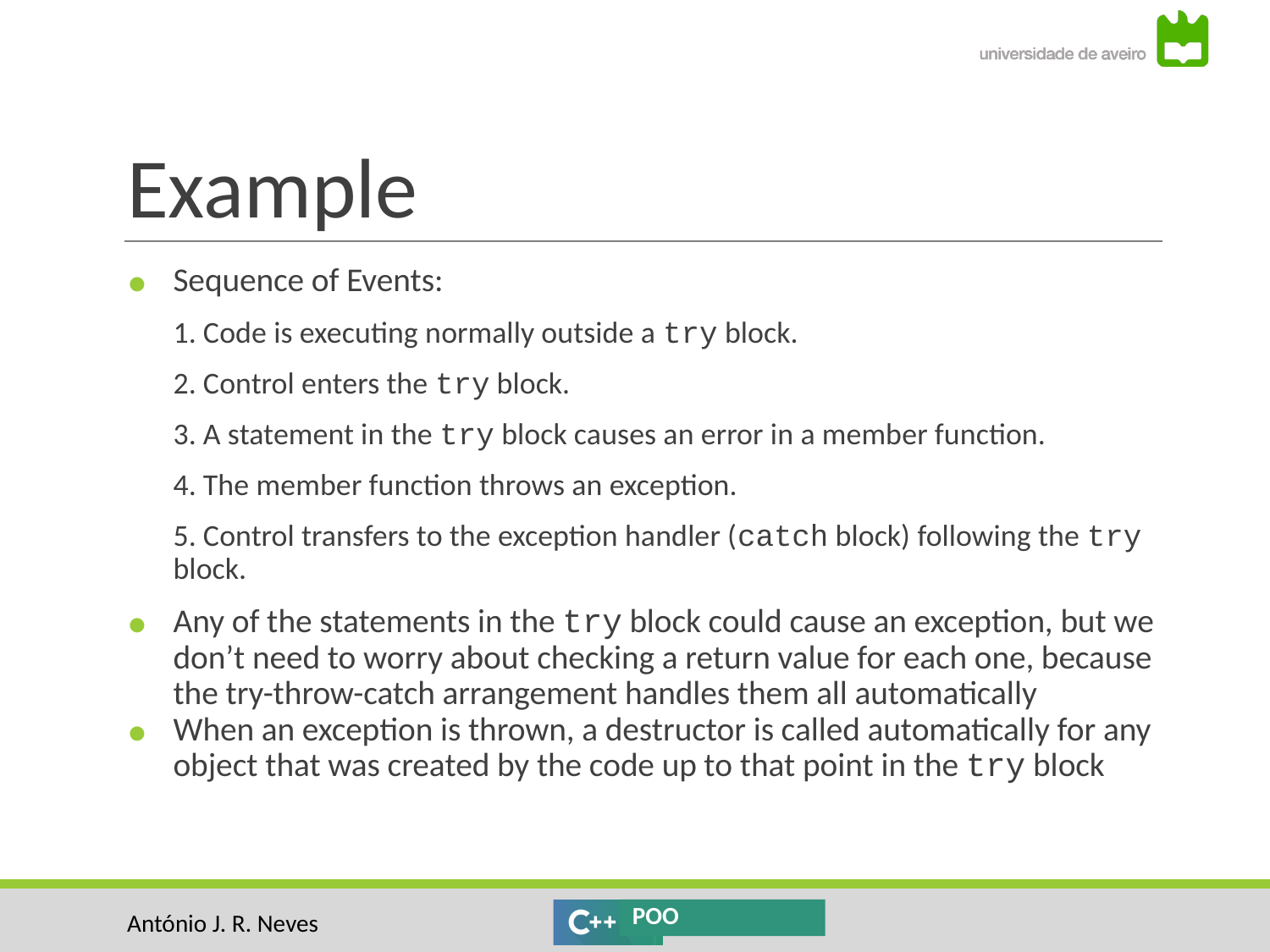

# Example
Sequence of Events:
1. Code is executing normally outside a try block.
2. Control enters the try block.
3. A statement in the try block causes an error in a member function.
4. The member function throws an exception.
5. Control transfers to the exception handler (catch block) following the try block.
Any of the statements in the try block could cause an exception, but we don’t need to worry about checking a return value for each one, because the try-throw-catch arrangement handles them all automatically
When an exception is thrown, a destructor is called automatically for any object that was created by the code up to that point in the try block